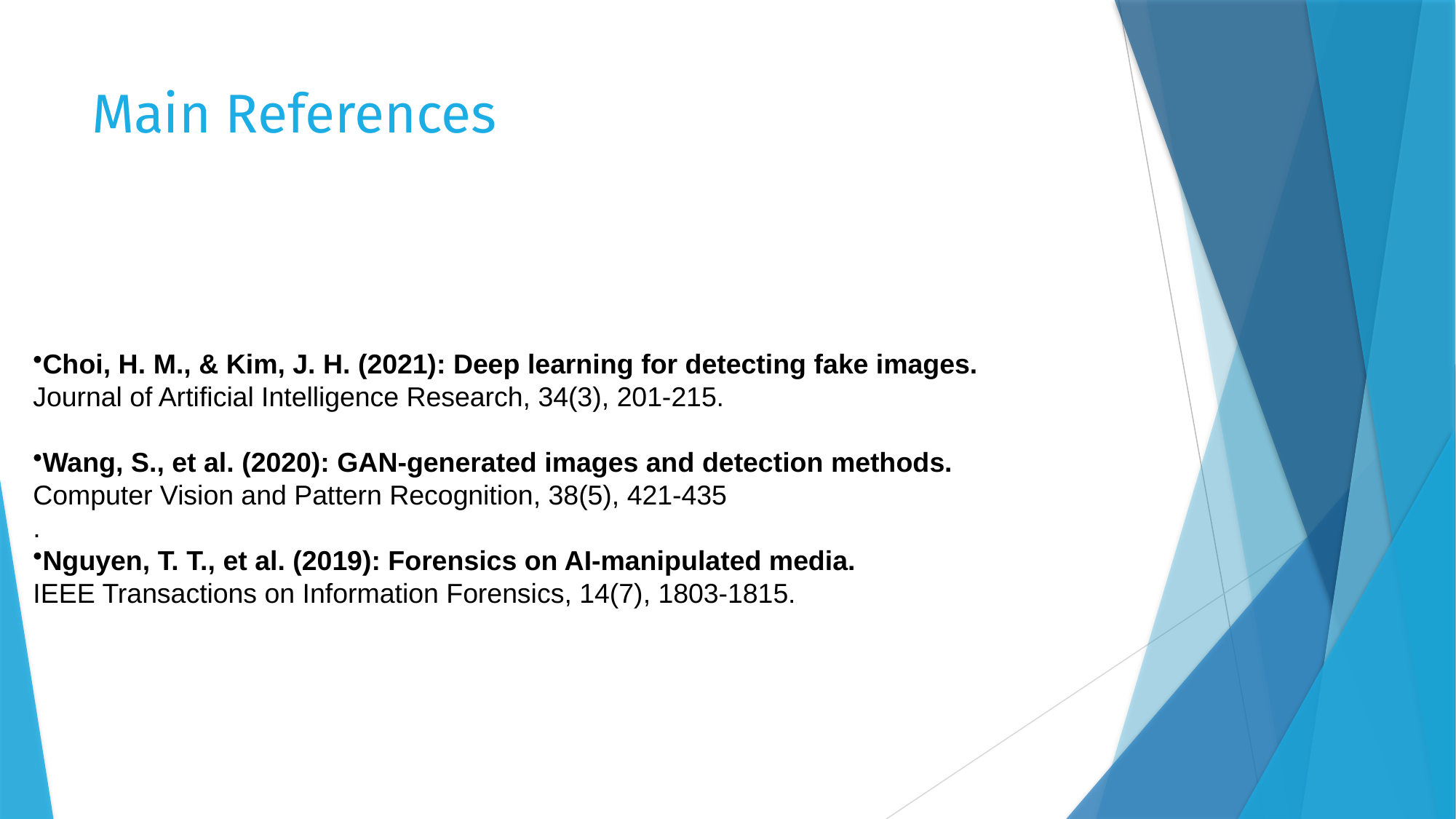

# Main References
Choi, H. M., & Kim, J. H. (2021): Deep learning for detecting fake images.
Journal of Artificial Intelligence Research, 34(3), 201-215.

Wang, S., et al. (2020): GAN-generated images and detection methods.
Computer Vision and Pattern Recognition, 38(5), 421-435
.
Nguyen, T. T., et al. (2019): Forensics on AI-manipulated media.
IEEE Transactions on Information Forensics, 14(7), 1803-1815.